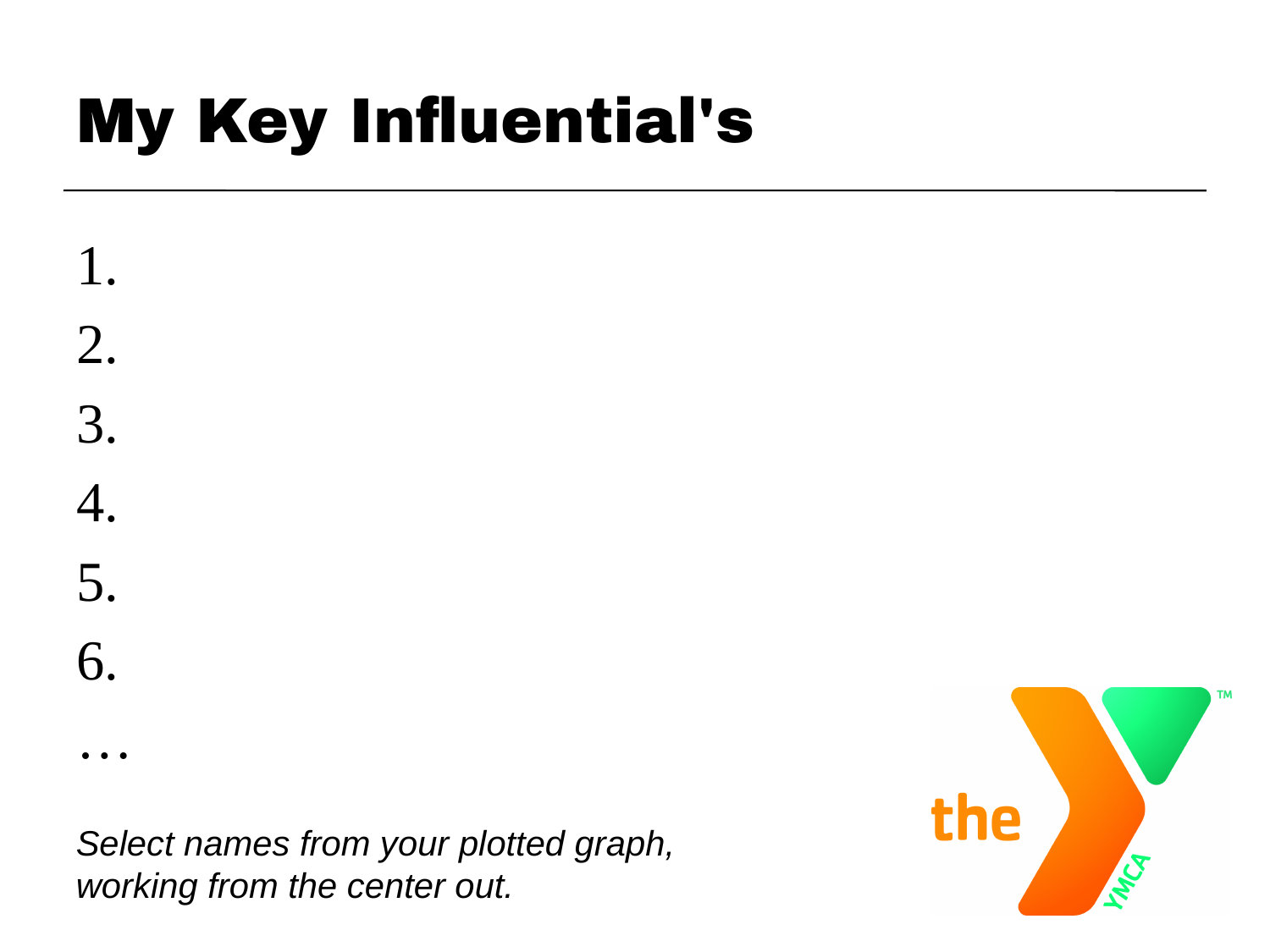

# My Key Influential's

…
Select names from your plotted graph,
working from the center out.